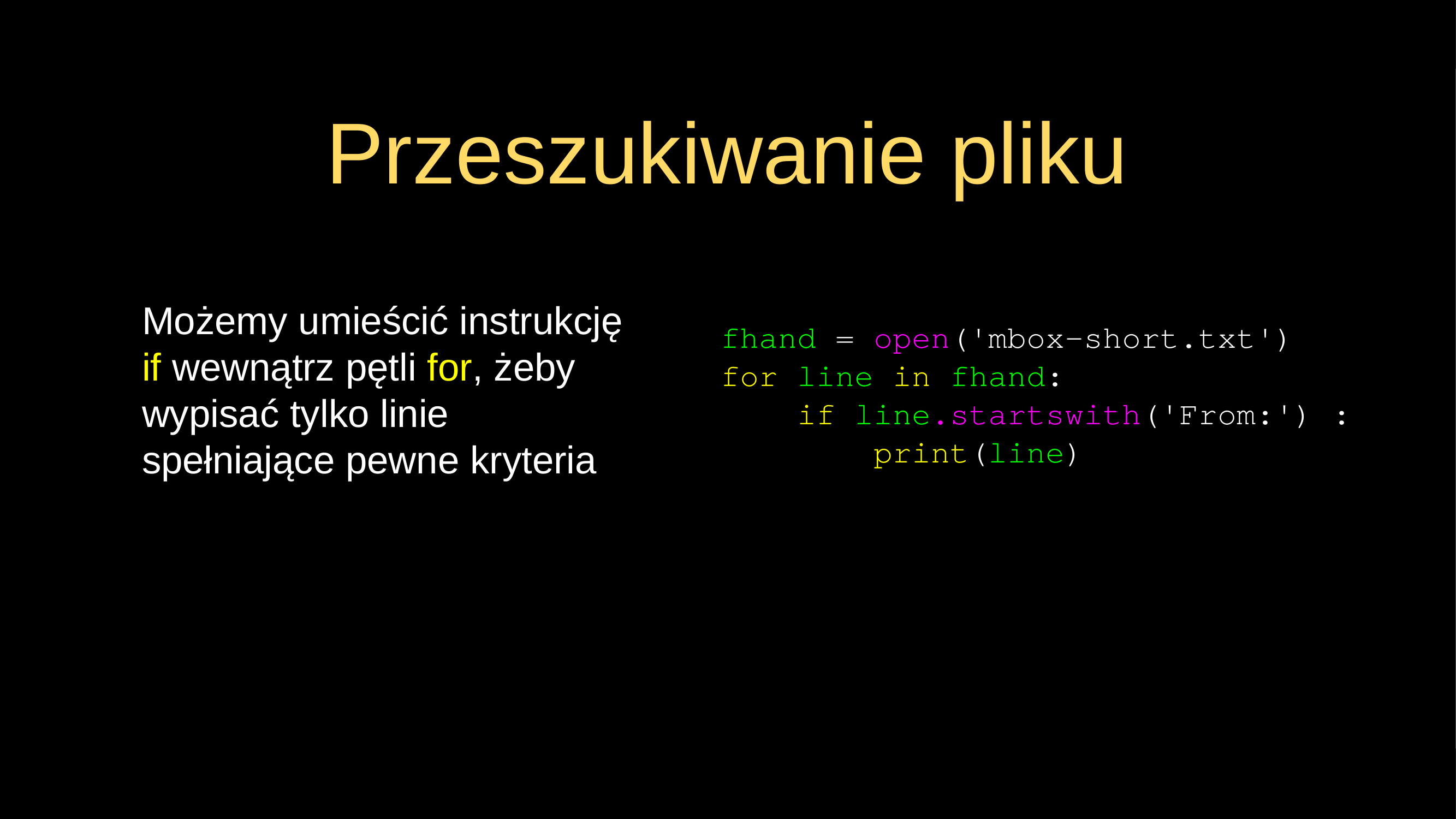

# Przeszukiwanie pliku
Możemy umieścić instrukcję if wewnątrz pętli for, żeby wypisać tylko linie spełniające pewne kryteria
fhand = open('mbox-short.txt')
for line in fhand:
    if line.startswith('From:') :
        print(line)